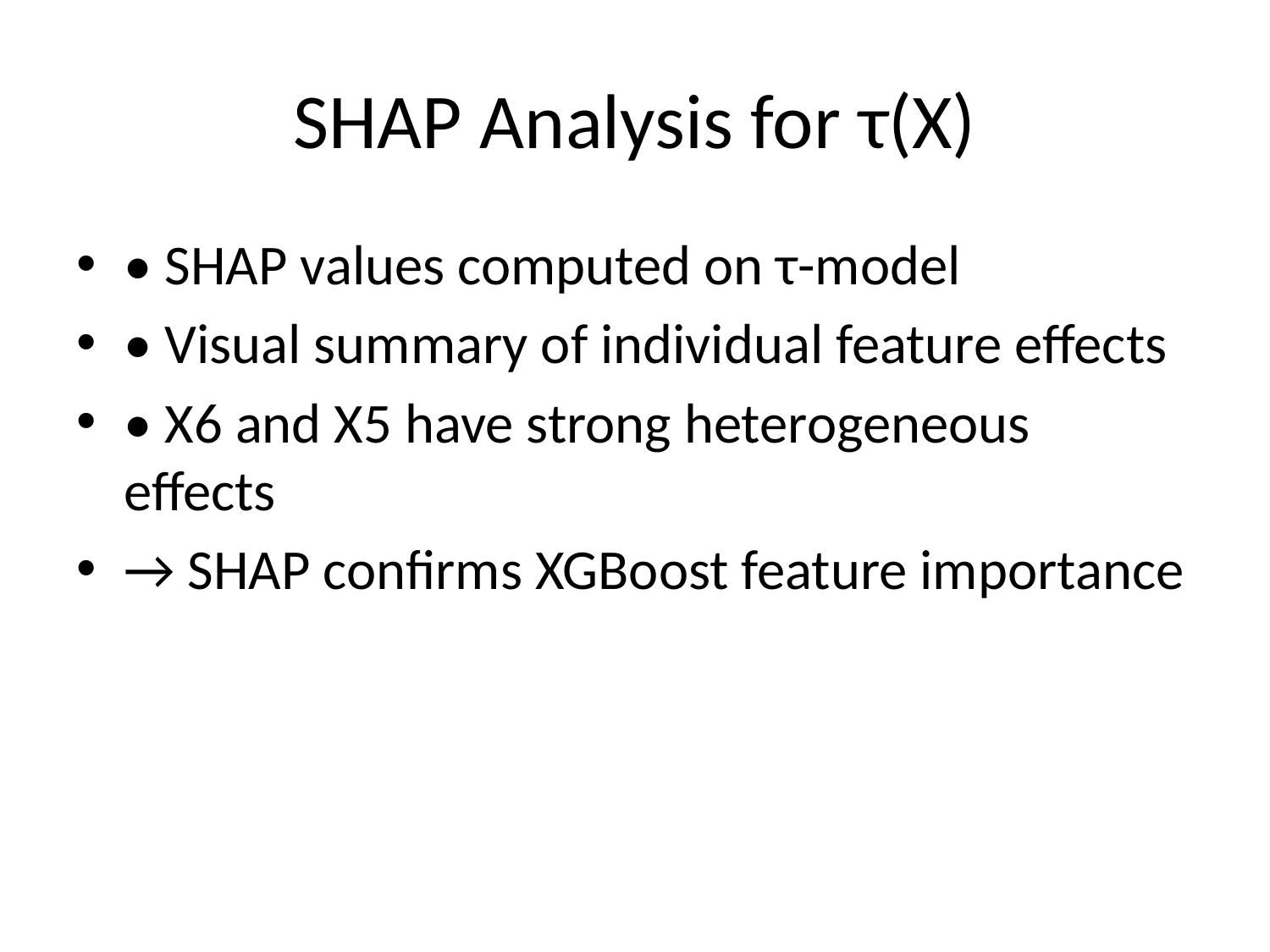

# SHAP Analysis for τ(X)
• SHAP values computed on τ-model
• Visual summary of individual feature effects
• X6 and X5 have strong heterogeneous effects
→ SHAP confirms XGBoost feature importance